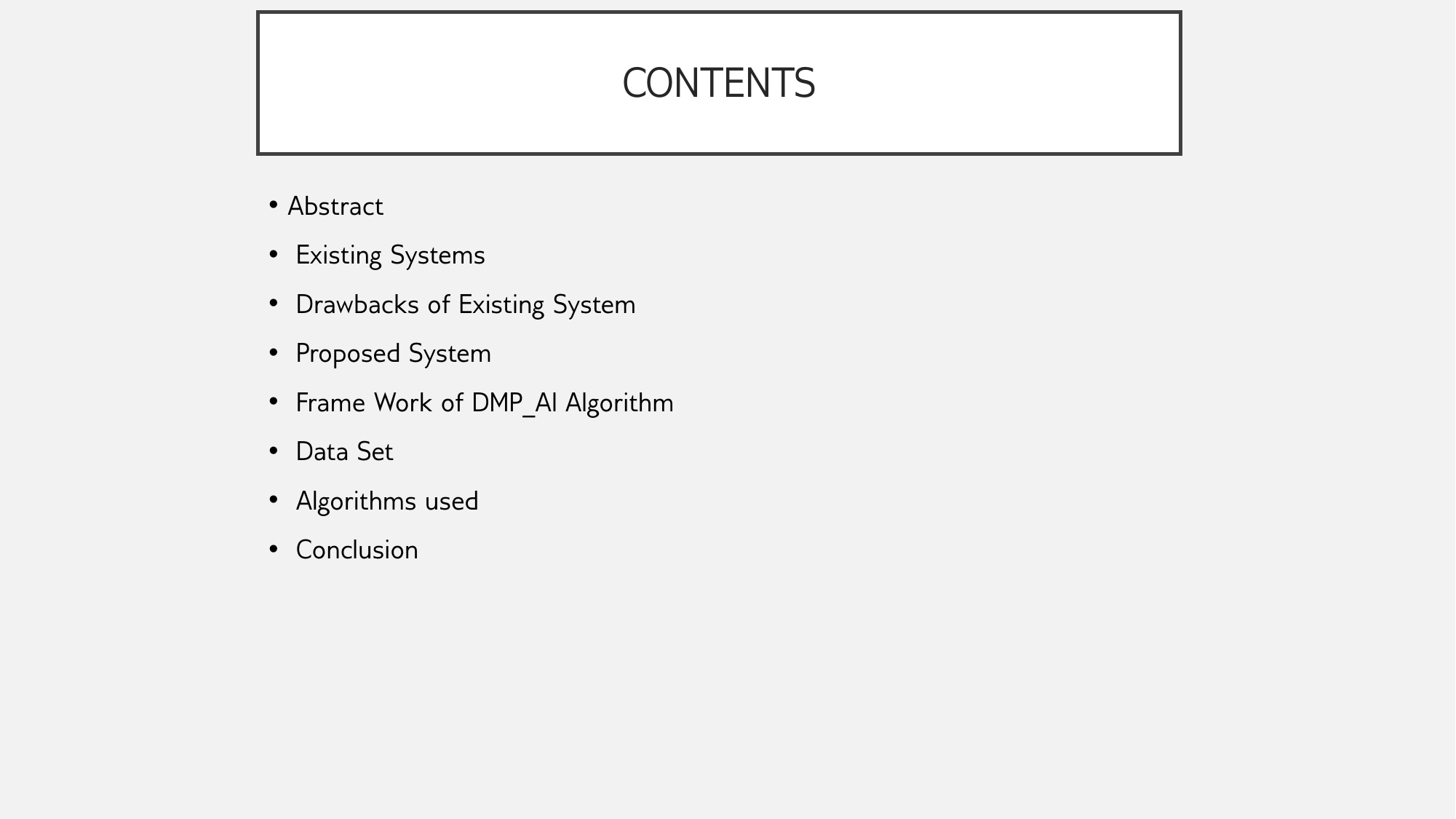

# CONTENTS
Abstract
 Existing Systems
 Drawbacks of Existing System
 Proposed System
 Frame Work of DMP_AI Algorithm
 Data Set
 Algorithms used
 Conclusion